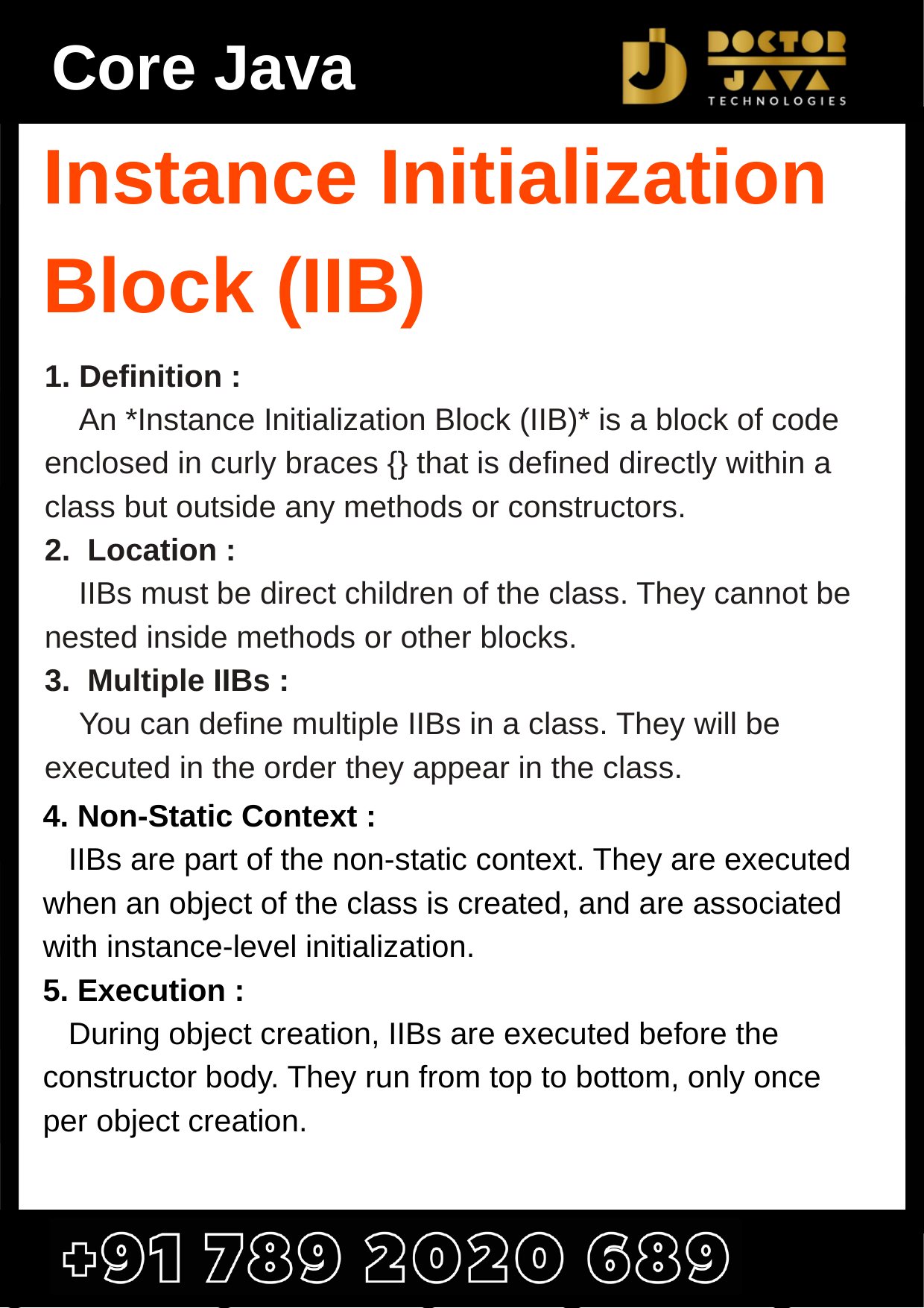

Core Java

Instance Initialization Block (IIB)

1. Definition :
    An *Instance Initialization Block (IIB)* is a block of code enclosed in curly braces {} that is defined directly within a class but outside any methods or constructors.
2.  Location :
    IIBs must be direct children of the class. They cannot be nested inside methods or other blocks.
3.  Multiple IIBs :
    You can define multiple IIBs in a class. They will be executed in the order they appear in the class.

4. Non-Static Context :
   IIBs are part of the non-static context. They are executed when an object of the class is created, and are associated with instance-level initialization.
5. Execution :
   During object creation, IIBs are executed before the constructor body. They run from top to bottom, only once per object creation.